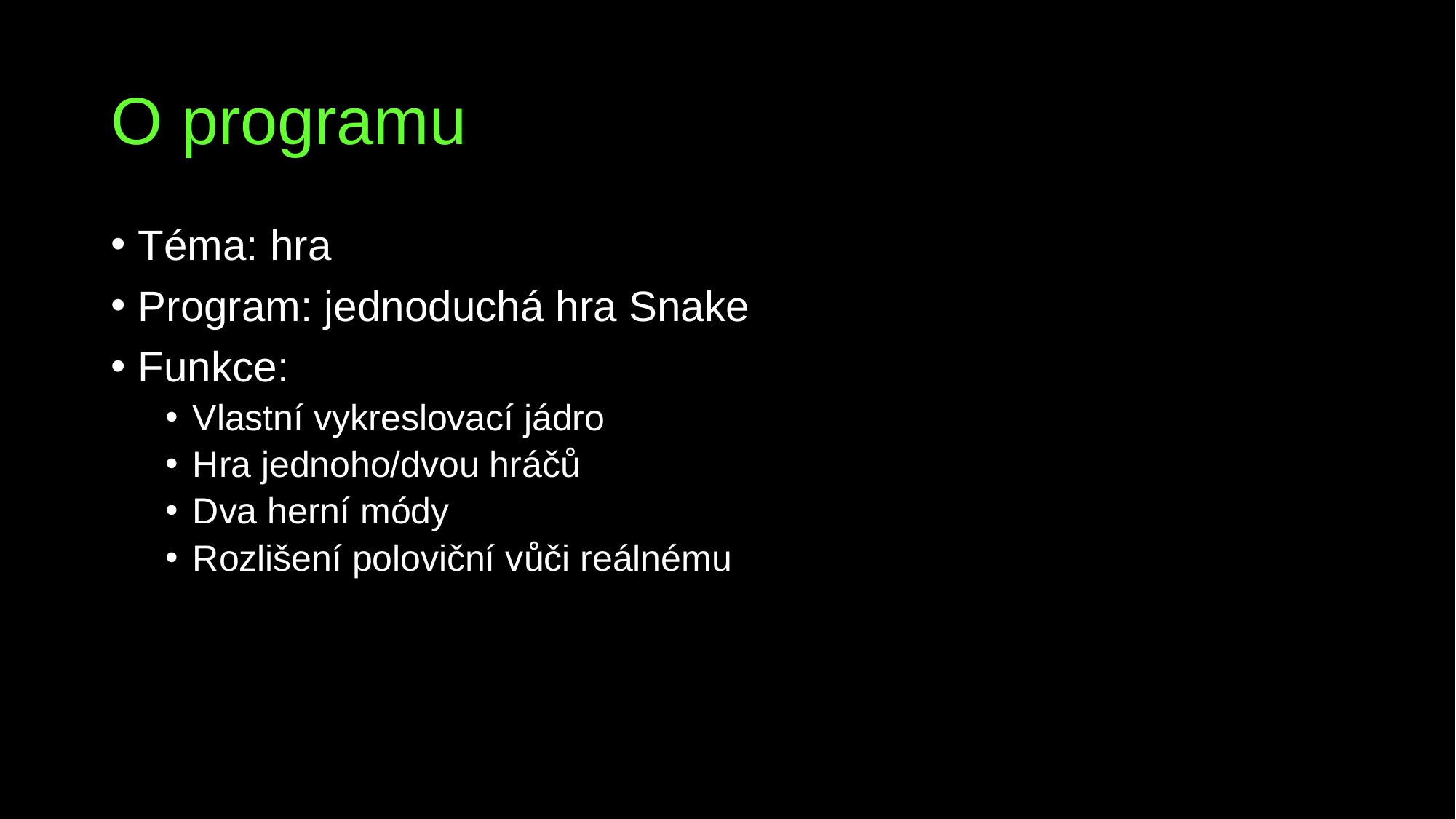

# O programu
Téma: hra
Program: jednoduchá hra Snake
Funkce:
Vlastní vykreslovací jádro
Hra jednoho/dvou hráčů
Dva herní módy
Rozlišení poloviční vůči reálnému